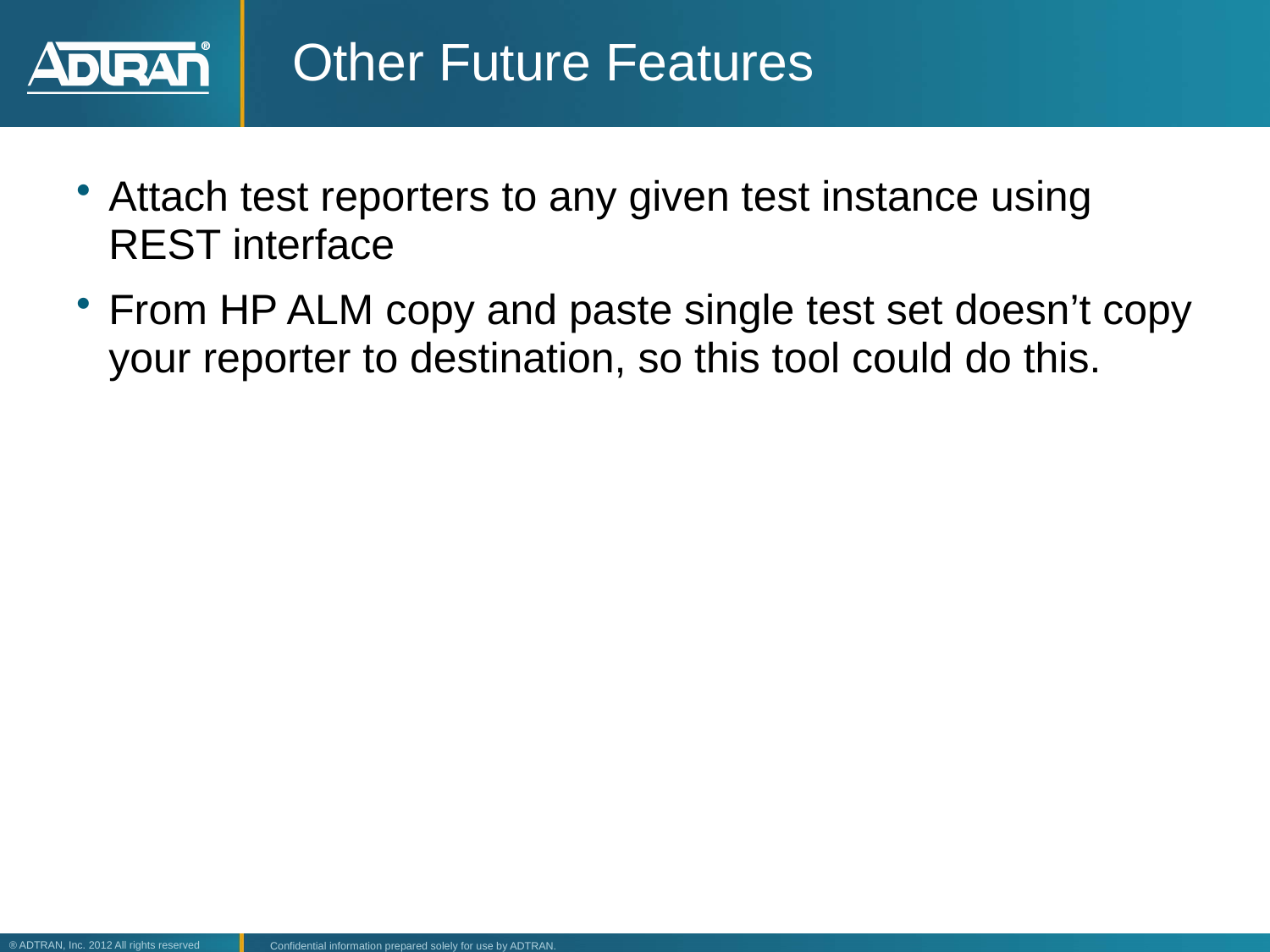

# Other Future Features
Attach test reporters to any given test instance using REST interface
From HP ALM copy and paste single test set doesn’t copy your reporter to destination, so this tool could do this.